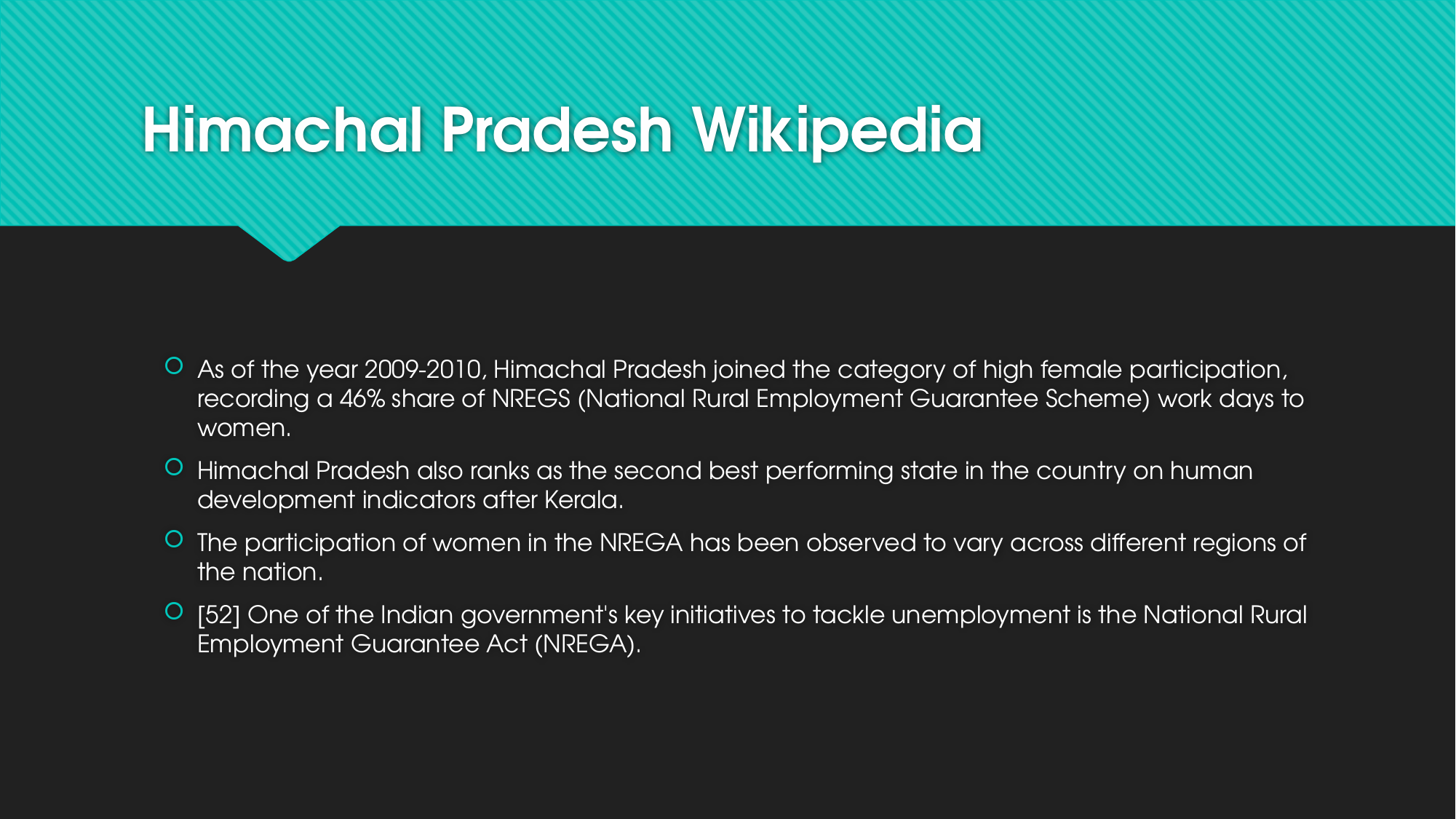

# Himachal Pradesh Wikipedia

As of the year 2009-2010, Himachal Pradesh joined the category of high female participation, recording a 46% share of NREGS (National Rural Employment Guarantee Scheme) work days to women.
Himachal Pradesh also ranks as the second best performing state in the country on human development indicators after Kerala.
The participation of women in the NREGA has been observed to vary across different regions of the nation.
[52] One of the Indian government's key initiatives to tackle unemployment is the National Rural Employment Guarantee Act (NREGA).